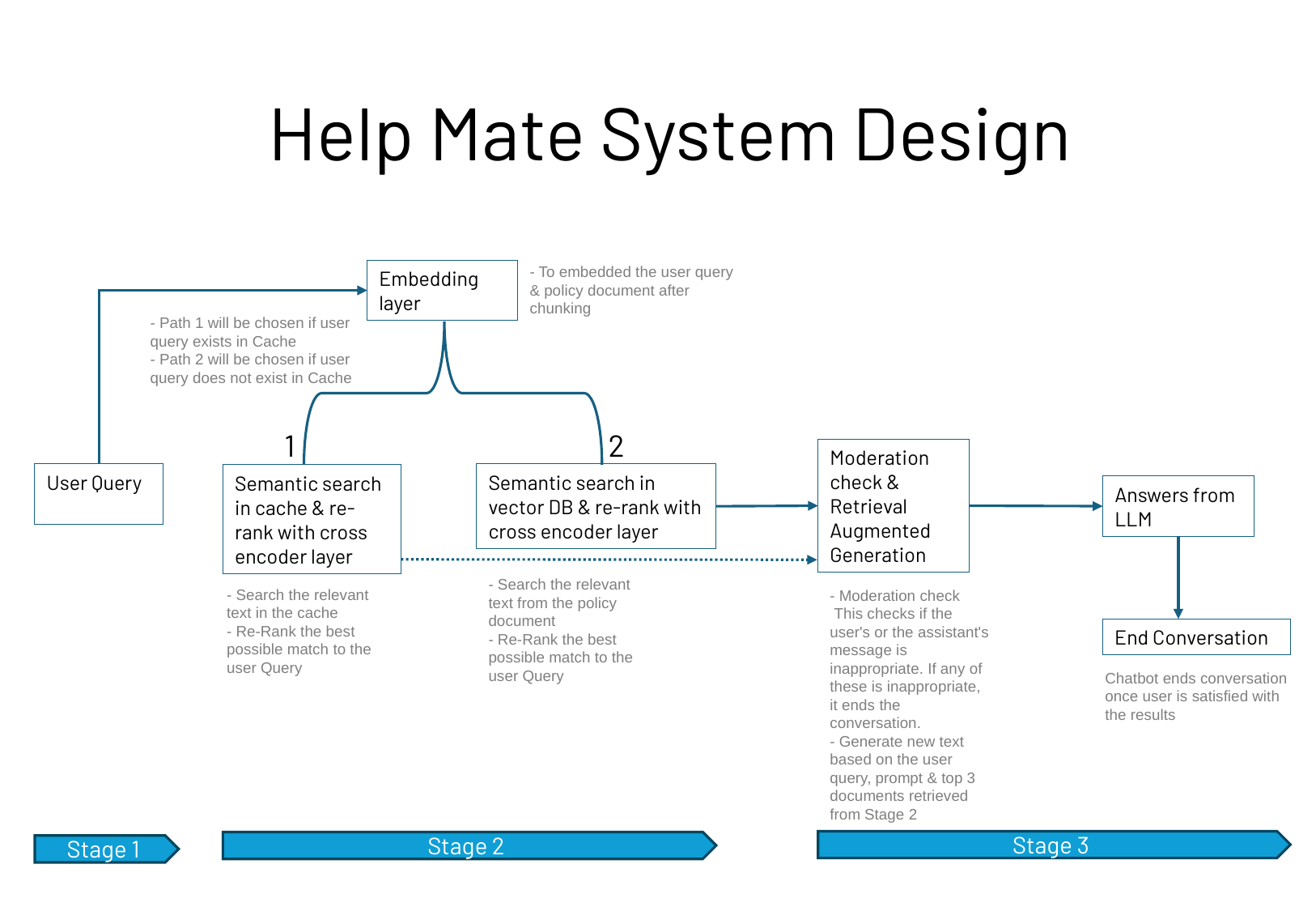

# Help Mate System Design

- To embedded the user query & policy document after chunking
Embedding
layer
- Path 1 will be chosen if user query exists in Cache
- Path 2 will be chosen if user query does not exist in Cache
1
2
Moderation check &
Retrieval Augmented Generation
User Query

Semantic search in vector DB & re-rank with cross encoder layer
Semantic search in cache & re-rank with cross encoder layer
Answers from LLM
- Search the relevant text from the policy document
- Re-Rank the best possible match to the user Query
- Search the relevant text in the cache
- Re-Rank the best possible match to the user Query
- Moderation check
 This checks if the user's or the assistant's message is inappropriate. If any of these is inappropriate, it ends the conversation.
- Generate new text based on the user query, prompt & top 3 documents retrieved from Stage 2
End Conversation
Chatbot ends conversation once user is satisfied with the results
Stage 3
Stage 2
Stage 1